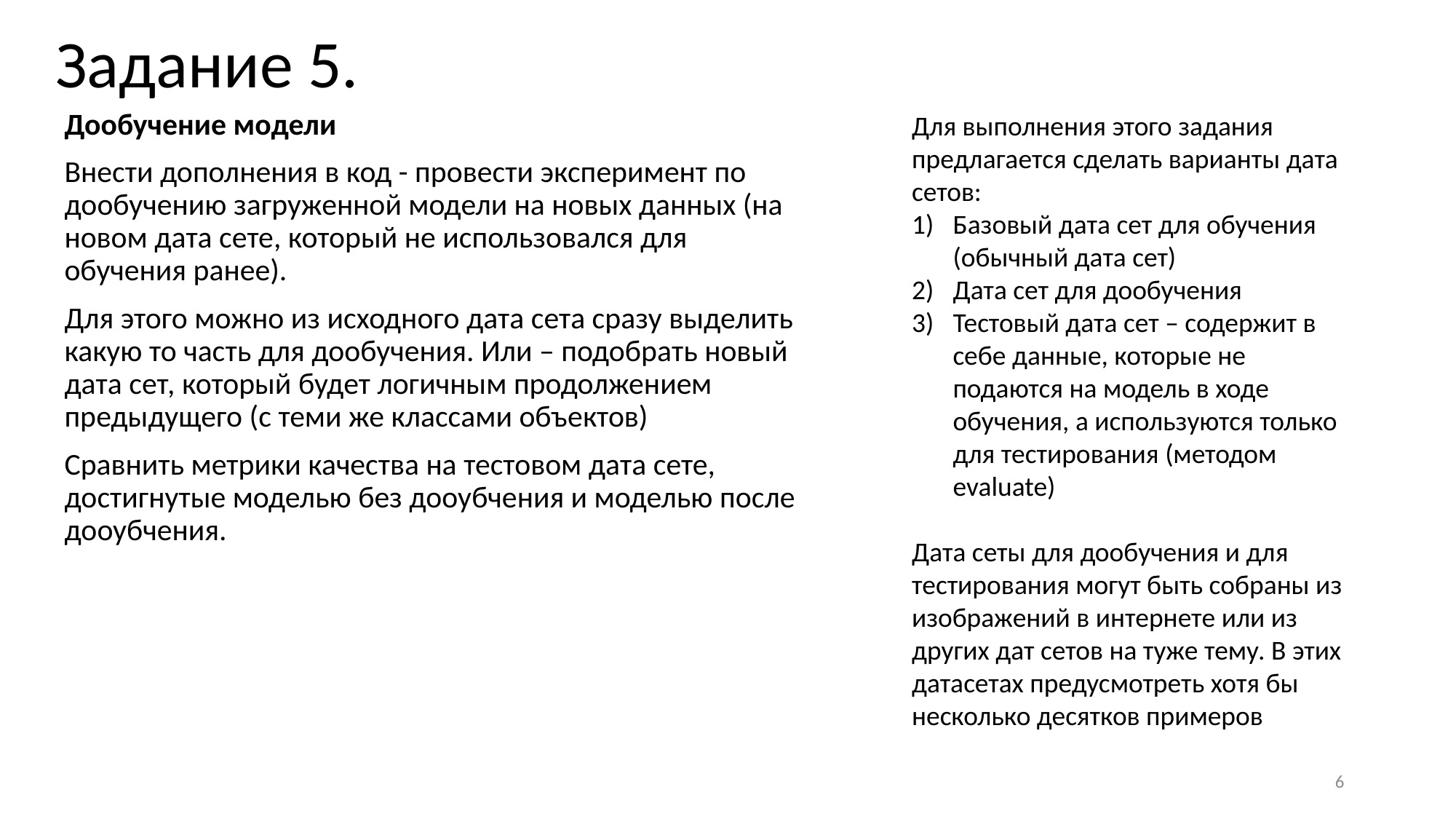

# Задание 5.
Дообучение модели
Внести дополнения в код - провести эксперимент по дообучению загруженной модели на новых данных (на новом дата сете, который не использовался для обучения ранее).
Для этого можно из исходного дата сета сразу выделить какую то часть для дообучения. Или – подобрать новый дата сет, который будет логичным продолжением предыдущего (с теми же классами объектов)
Сравнить метрики качества на тестовом дата сете,  достигнутые моделью без дооубчения и моделью после дооубчения.
Для выполнения этого задания предлагается сделать варианты дата сетов:
Базовый дата сет для обучения (обычный дата сет)
Дата сет для дообучения
Тестовый дата сет – содержит в себе данные, которые не подаются на модель в ходе  обучения, а используются только для тестирования (методом evaluate)

Дата сеты для дообучения и для тестирования могут быть собраны из изображений в интернете или из других дат сетов на туже тему. В этих датасетах предусмотреть хотя бы несколько десятков примеров
6